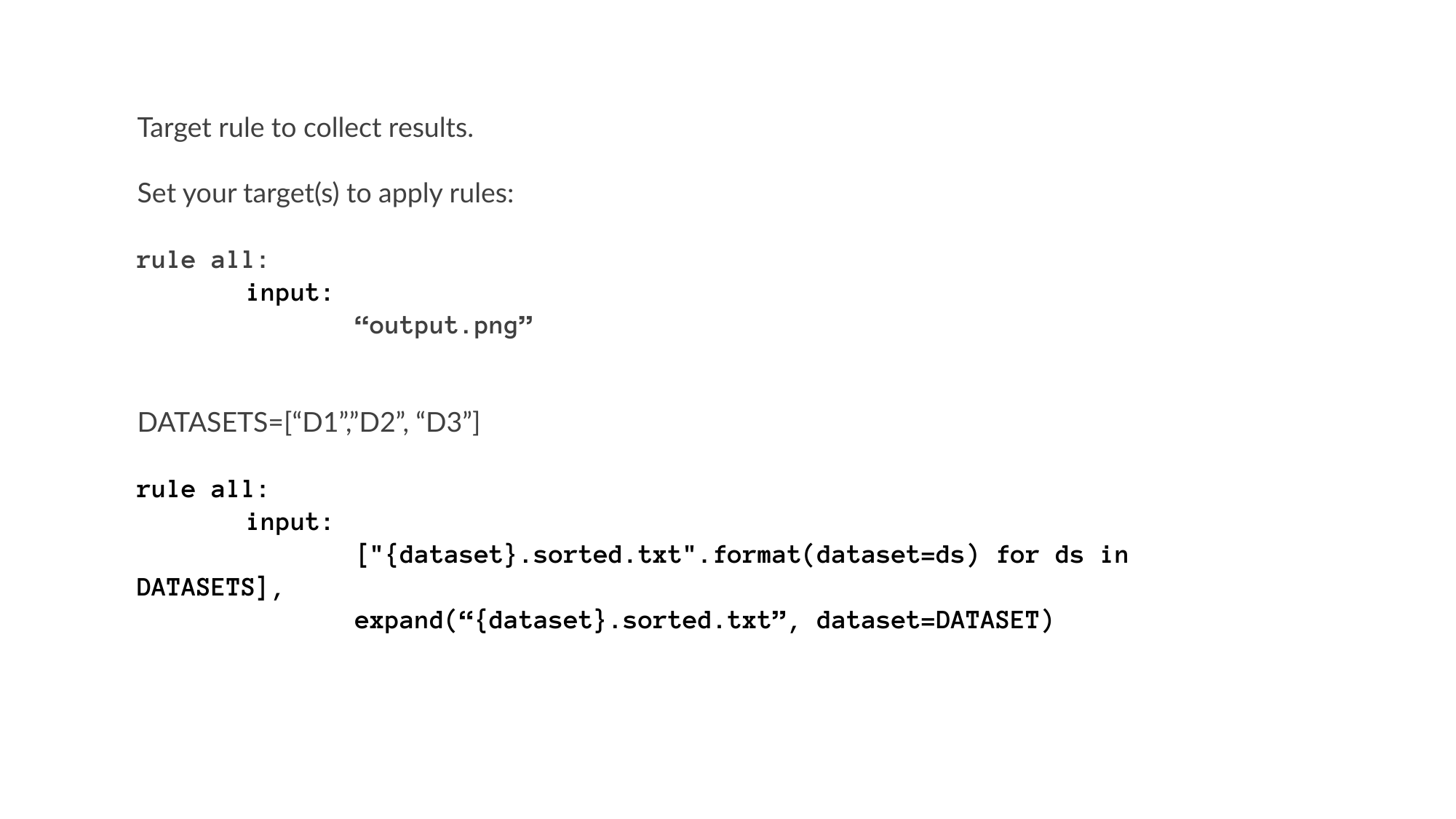

Target rule to collect results.

Set your target(s) to apply rules:

rule all:
	input:
		“output.png”

DATASETS=[“D1”,”D2”, “D3”]

rule all:
	input:
		["{dataset}.sorted.txt".format(dataset=ds) for ds in DATASETS],
		expand(“{dataset}.sorted.txt”, dataset=DATASET)